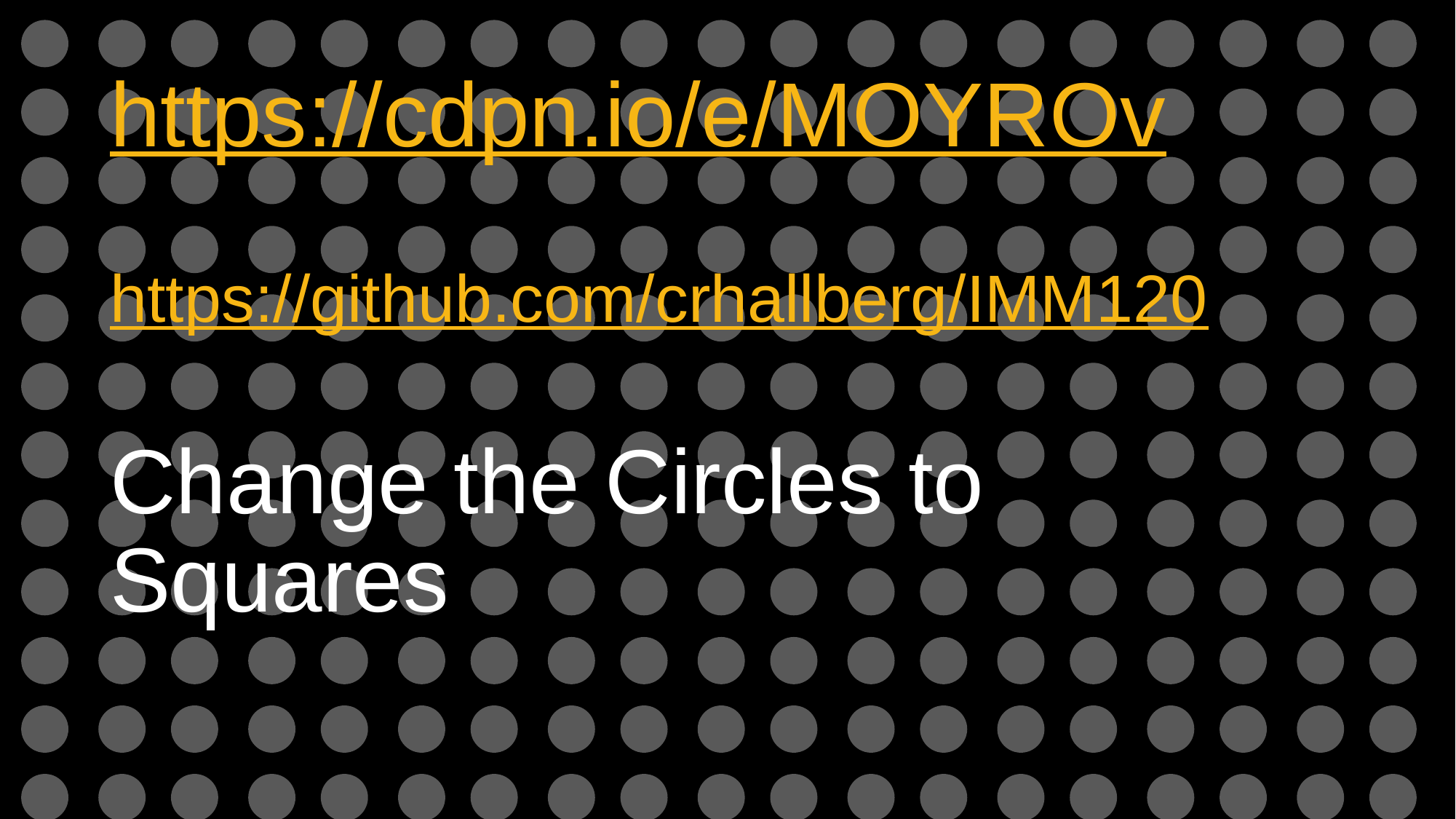

# https://cdpn.io/e/MOYROv https://github.com/crhallberg/IMM120 Change the Circles to Squares